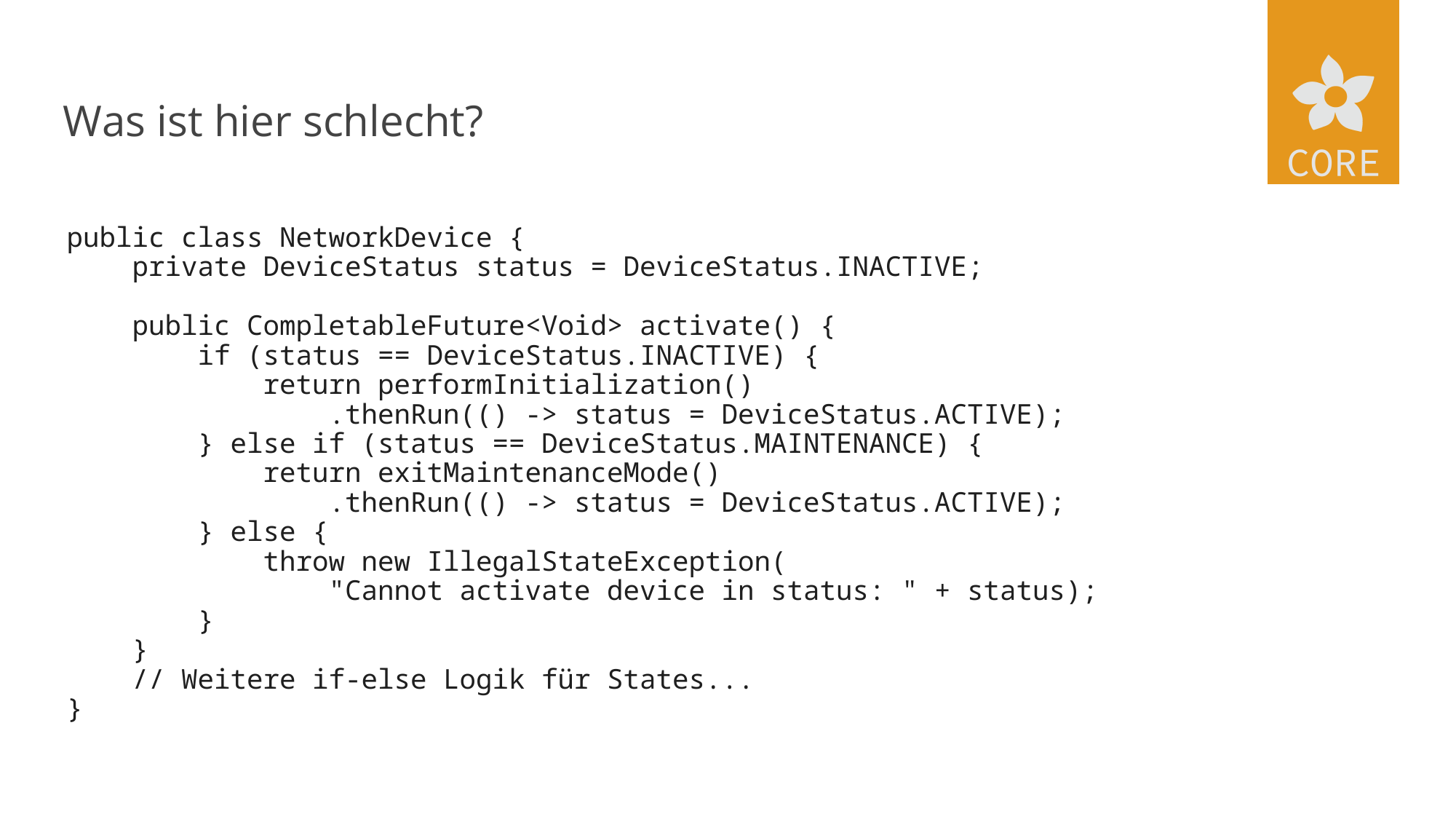

# Was ist hier schlecht?
public class NetworkDevice {
    private DeviceStatus status = DeviceStatus.INACTIVE;
    public CompletableFuture<Void> activate() {
        if (status == DeviceStatus.INACTIVE) {
            return performInitialization()
                .thenRun(() -> status = DeviceStatus.ACTIVE);
        } else if (status == DeviceStatus.MAINTENANCE) {
            return exitMaintenanceMode()
                .thenRun(() -> status = DeviceStatus.ACTIVE);
        } else {
            throw new IllegalStateException(
                "Cannot activate device in status: " + status);
        }
    }
    // Weitere if-else Logik für States...
}